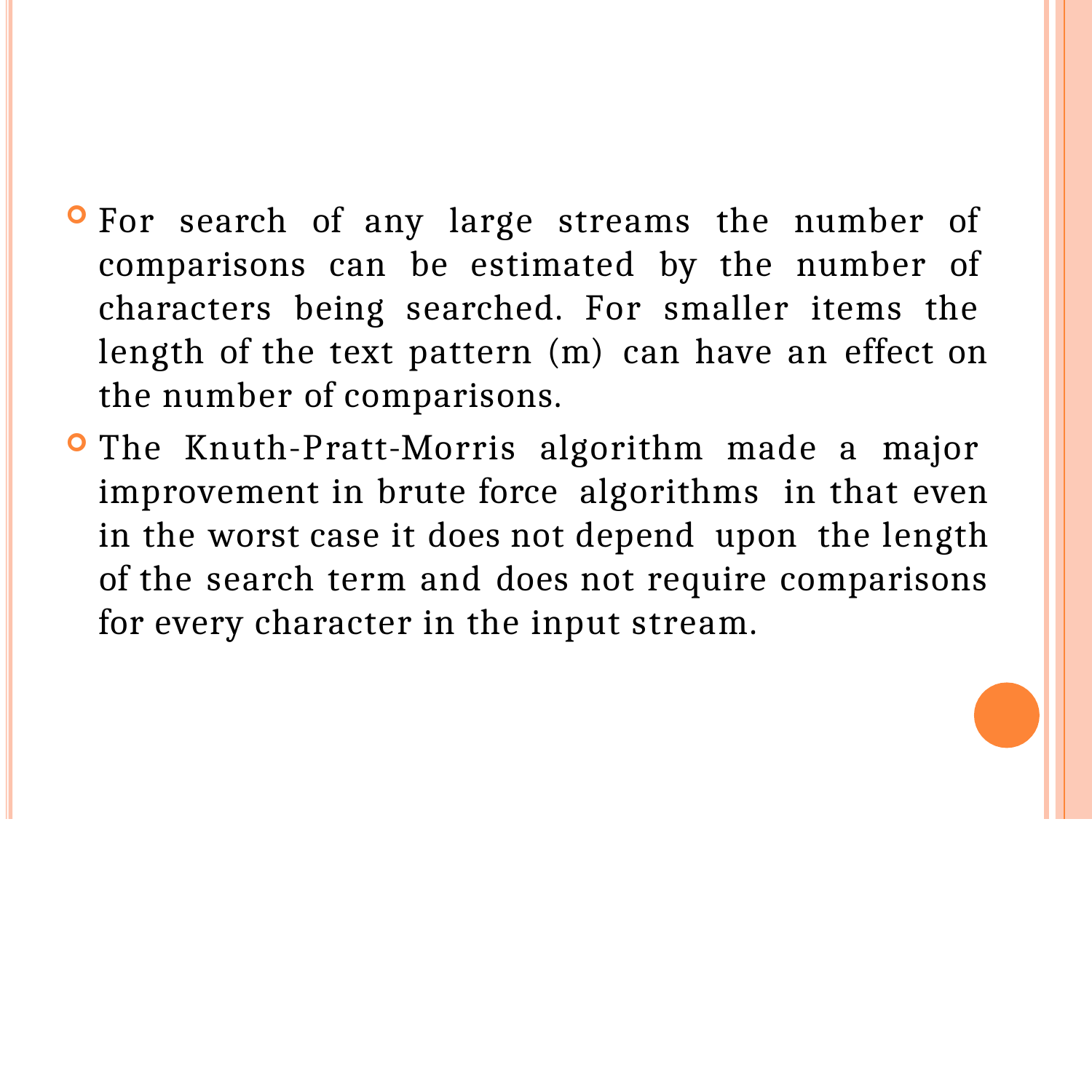

For search of any large streams the number of  comparisons can be estimated by the number of  characters being searched. For smaller items the  length of the text pattern (m) can have an effect on  the number of comparisons.
The Knuth-Pratt-Morris algorithm made a major  improvement in brute force  algorithms  in that even  in the worst case it does not depend  upon  the length  of the search term and does not require comparisons  for every character in the input stream.